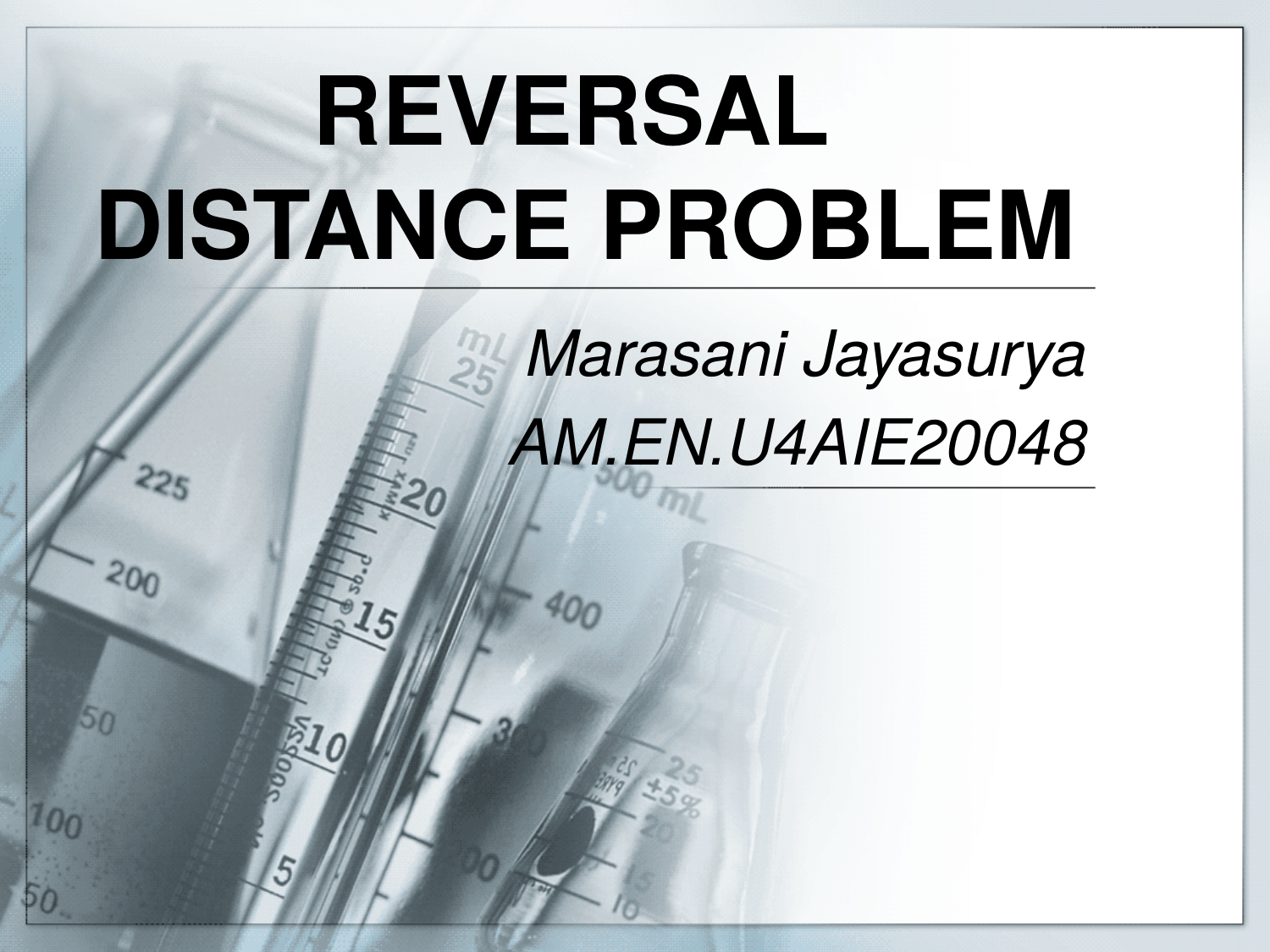

# REVERSAL DISTANCE PROBLEM
Marasani Jayasurya
AM.EN.U4AIE20048